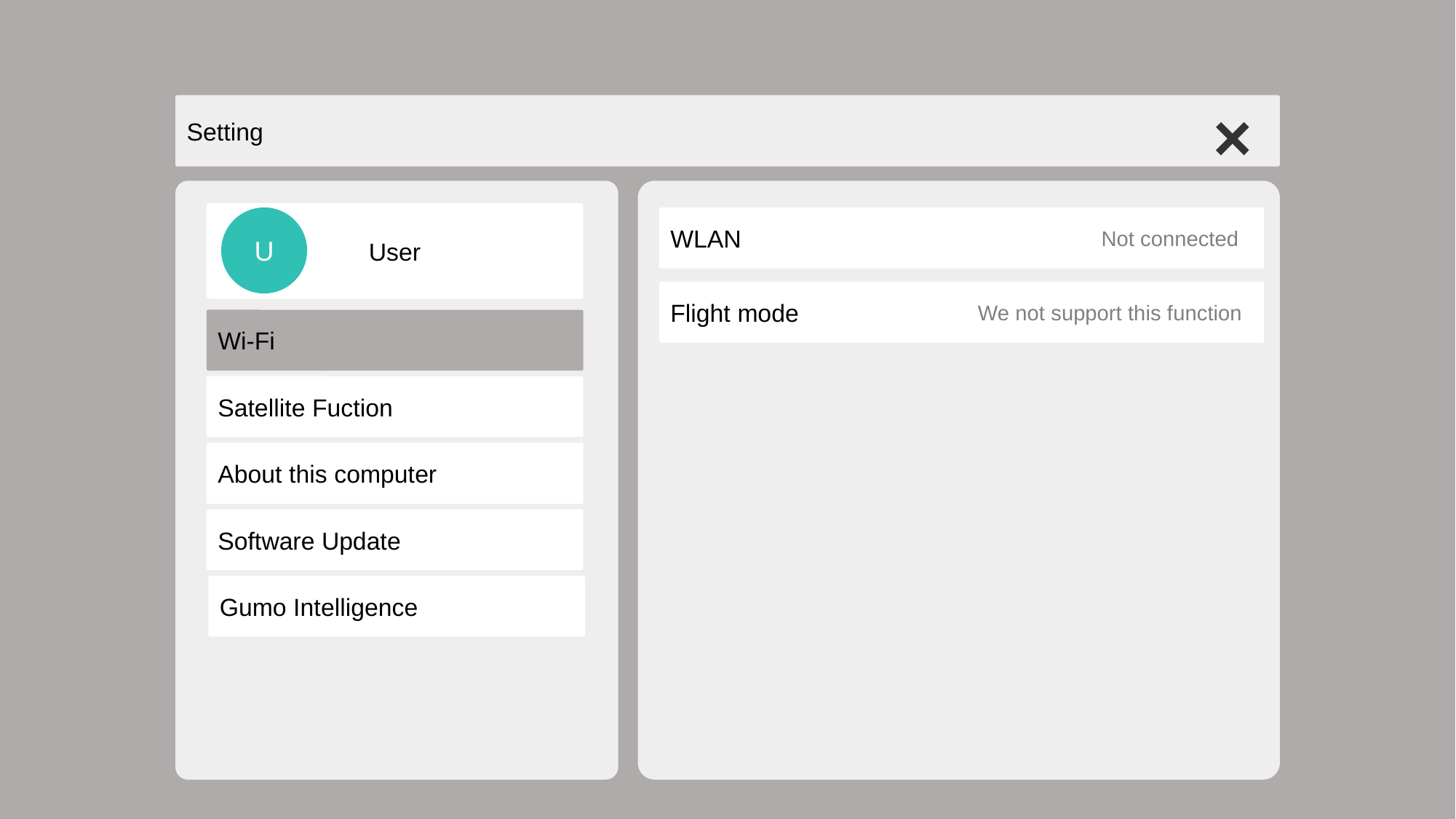

×
Setting

	      User
U
WLAN
Not connected
Flight mode
We not support this function
Wi-Fi
Satellite Fuction
About this computer
Software Update
Gumo Intelligence